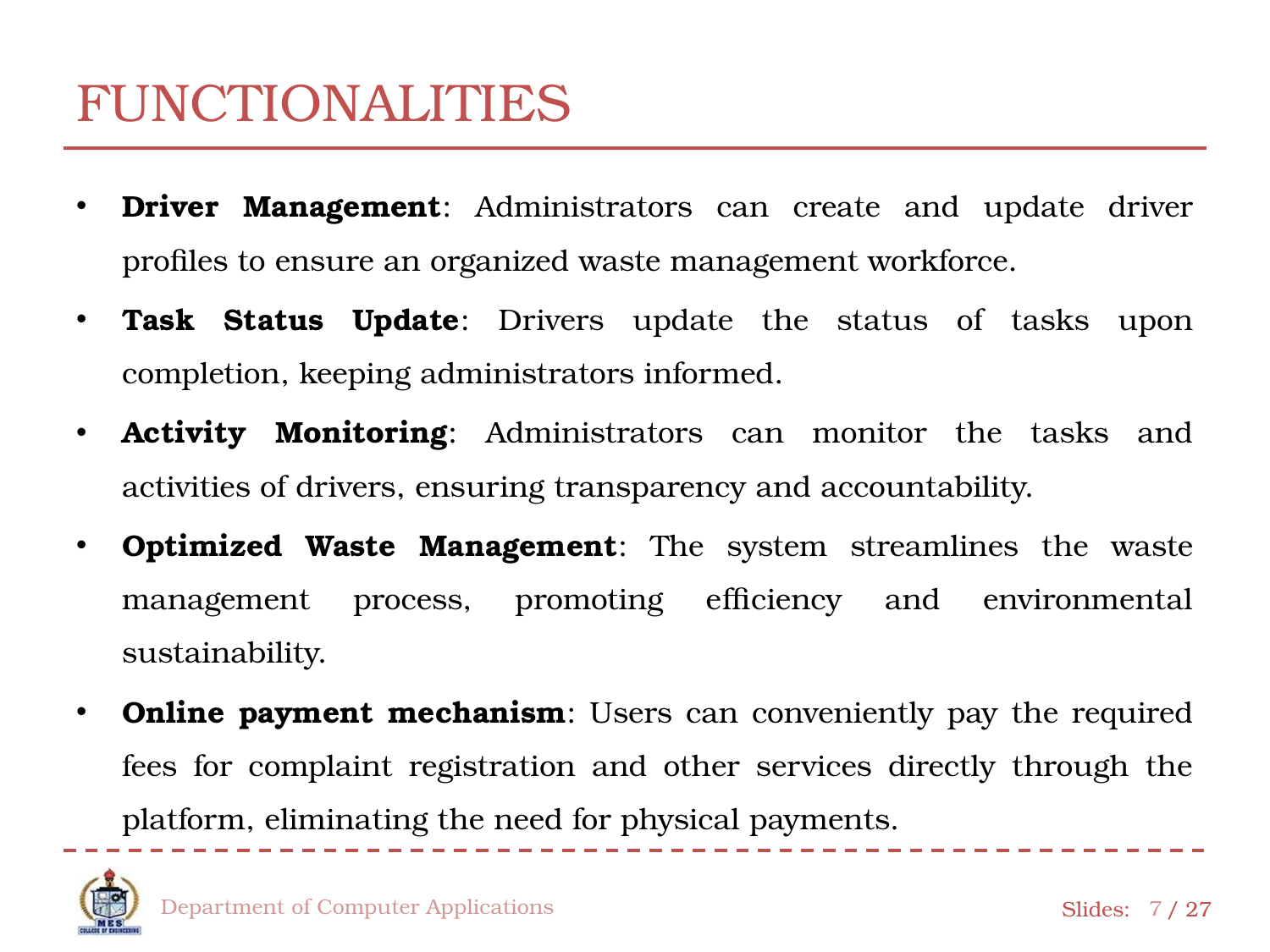

# FUNCTIONALITIES
Driver Management: Administrators can create and update driver profiles to ensure an organized waste management workforce.
Task Status Update: Drivers update the status of tasks upon completion, keeping administrators informed.
Activity Monitoring: Administrators can monitor the tasks and activities of drivers, ensuring transparency and accountability.
Optimized Waste Management: The system streamlines the waste management process, promoting efficiency and environmental sustainability.
Online payment mechanism: Users can conveniently pay the required fees for complaint registration and other services directly through the platform, eliminating the need for physical payments.

Department of Computer Applications
7